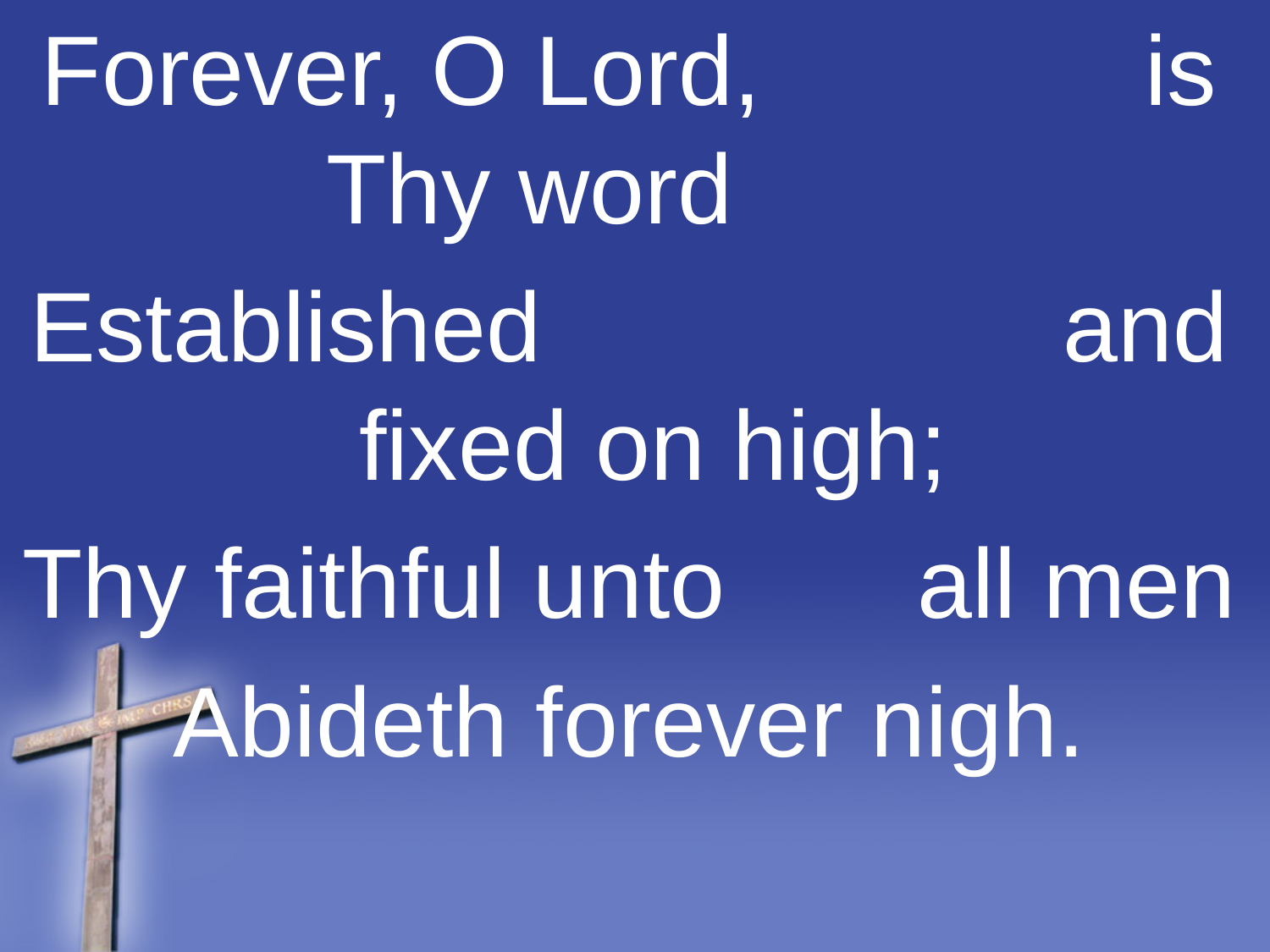

Forever, O Lord,              is Thy word
Established                   and fixed on high;
Thy faithful unto       all men
Abideth forever nigh.